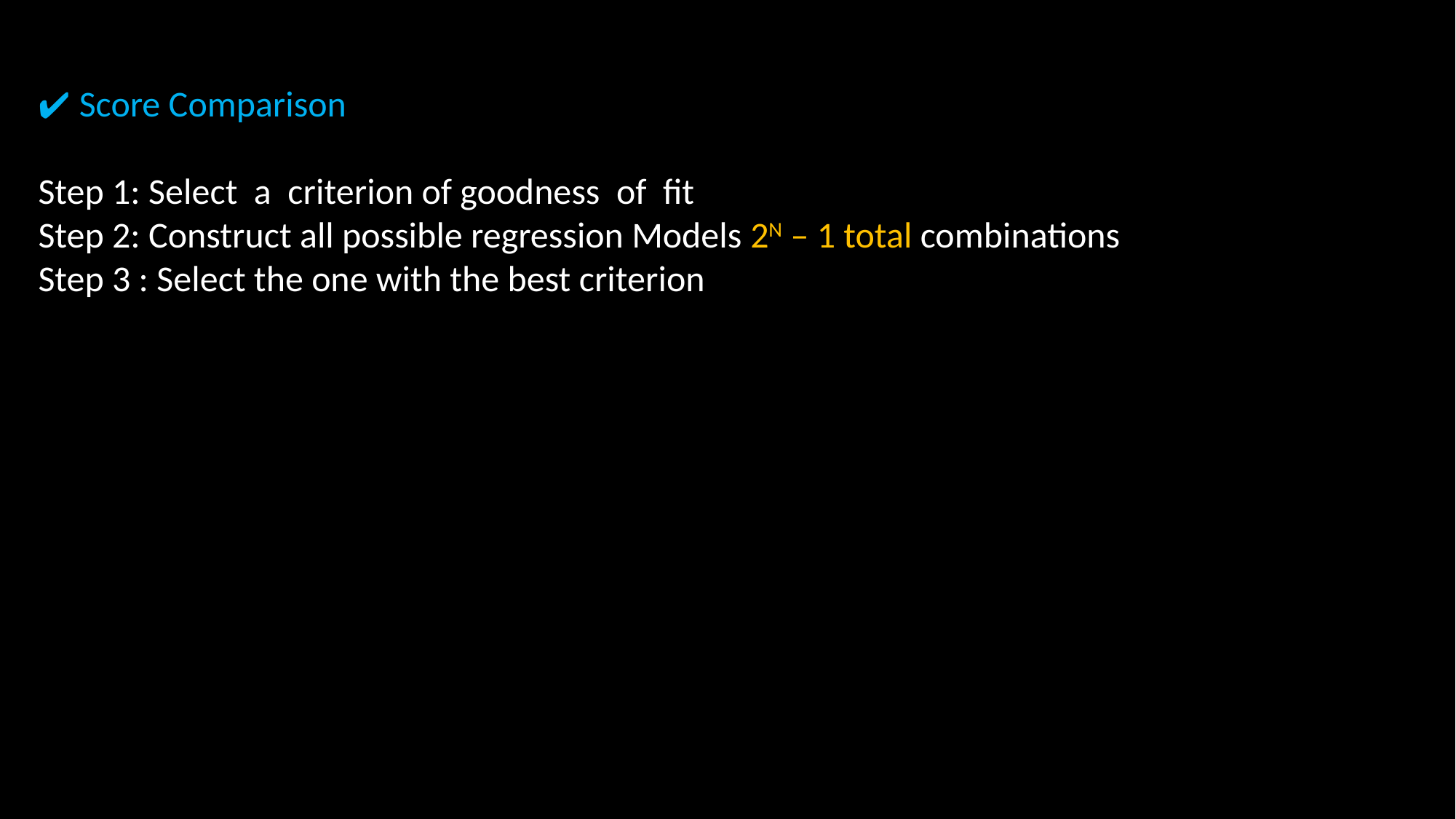

Score Comparison

Step 1: Select  a  criterion of goodness  of  fit
Step 2: Construct all possible regression Models 2N – 1 total combinations
Step 3 : Select the one with the best criterion

There are essentially five methods of building a multiple linear regression model.
Chuck Everything In and Hope for the Best
Backward Elimination
Forward Selection
Bidirectional Elimination
Score Comparison